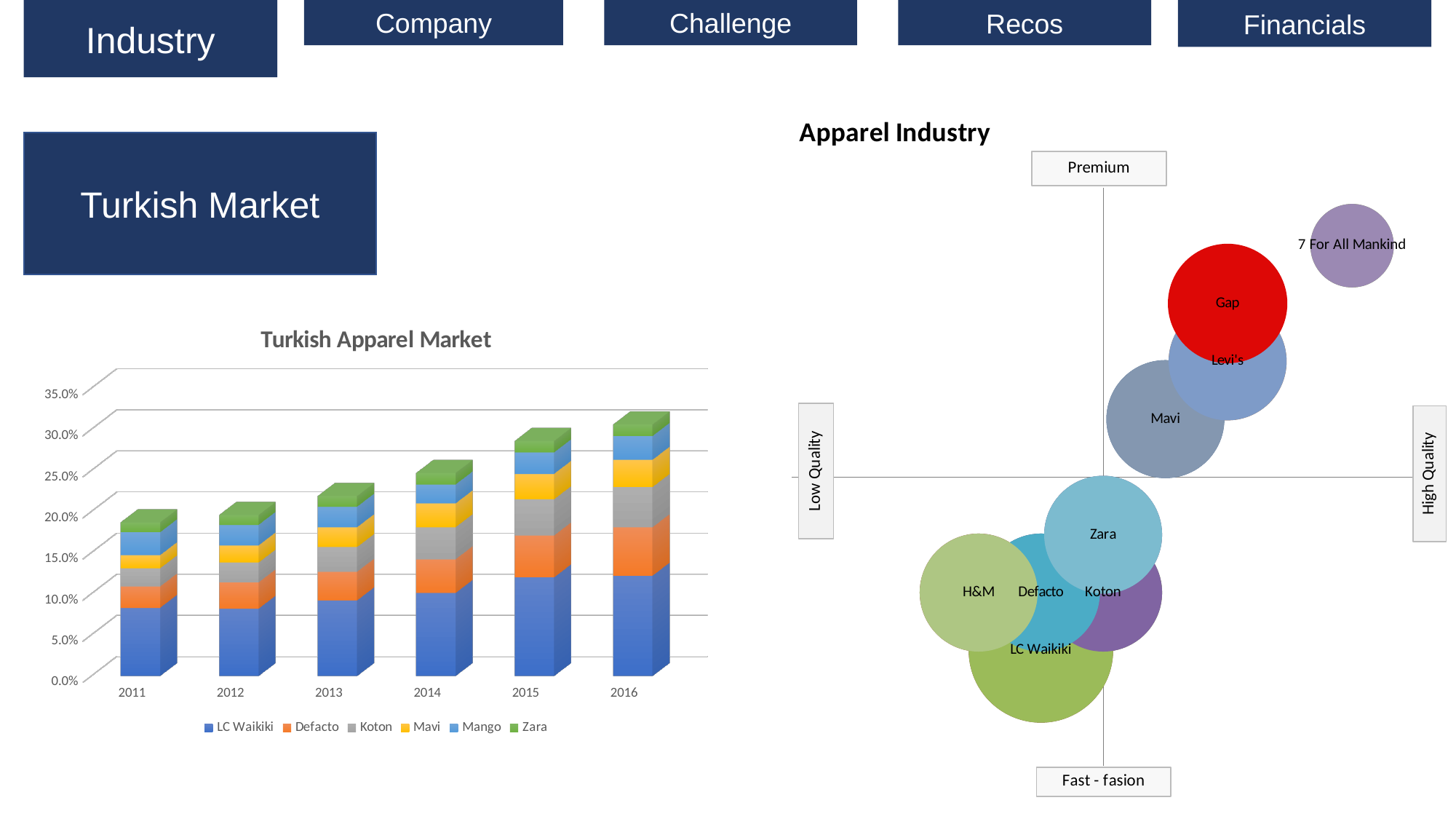

Industry
Recos
Challenge
Company
Financials

### Chart:

| Category | Mavi | LC Waikiki | Koton | Defacto |  | Levi's | Gap | H&M | 7 For All Mankind | Zara |  |  |  |  |  |  |  |  |  |  |  |  |  |  |  | Mavi | LC Waikiki | Koton | Defacto |  | Levi's | Gap | H&M | 7 For All Mankind | Zara |  |  |  |  |  |  |  |  |  |  |  |  |  |  |  |
|---|---|---|---|---|---|---|---|---|---|---|---|---|---|---|---|---|---|---|---|---|---|---|---|---|---|---|---|---|---|---|---|---|---|---|---|---|---|---|---|---|---|---|---|---|---|---|---|---|---|---|
Turkish Market

[unsupported chart]